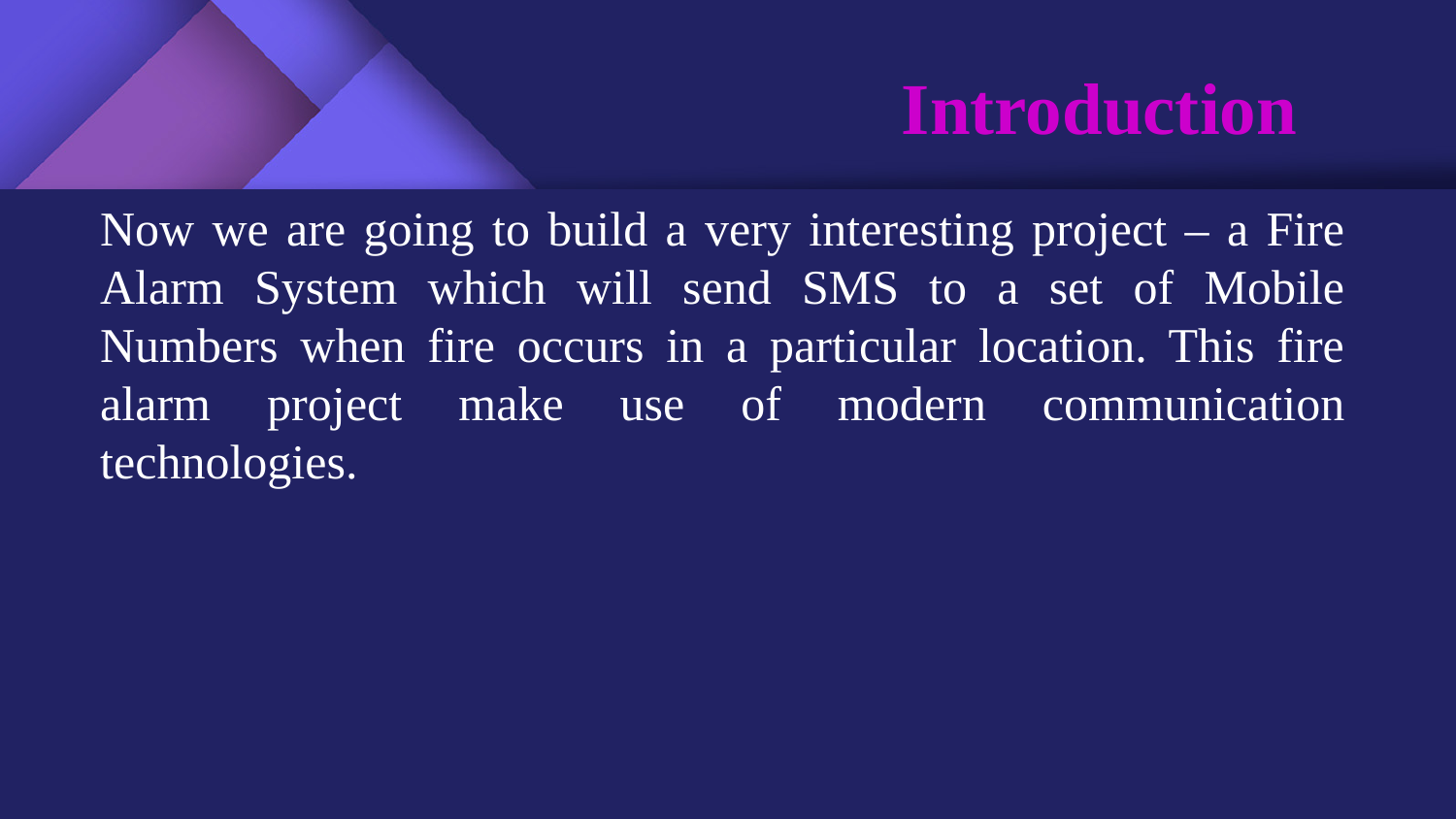

# Introduction
Now we are going to build a very interesting project – a Fire Alarm System which will send SMS to a set of Mobile Numbers when fire occurs in a particular location. This fire alarm project make use of modern communication technologies.